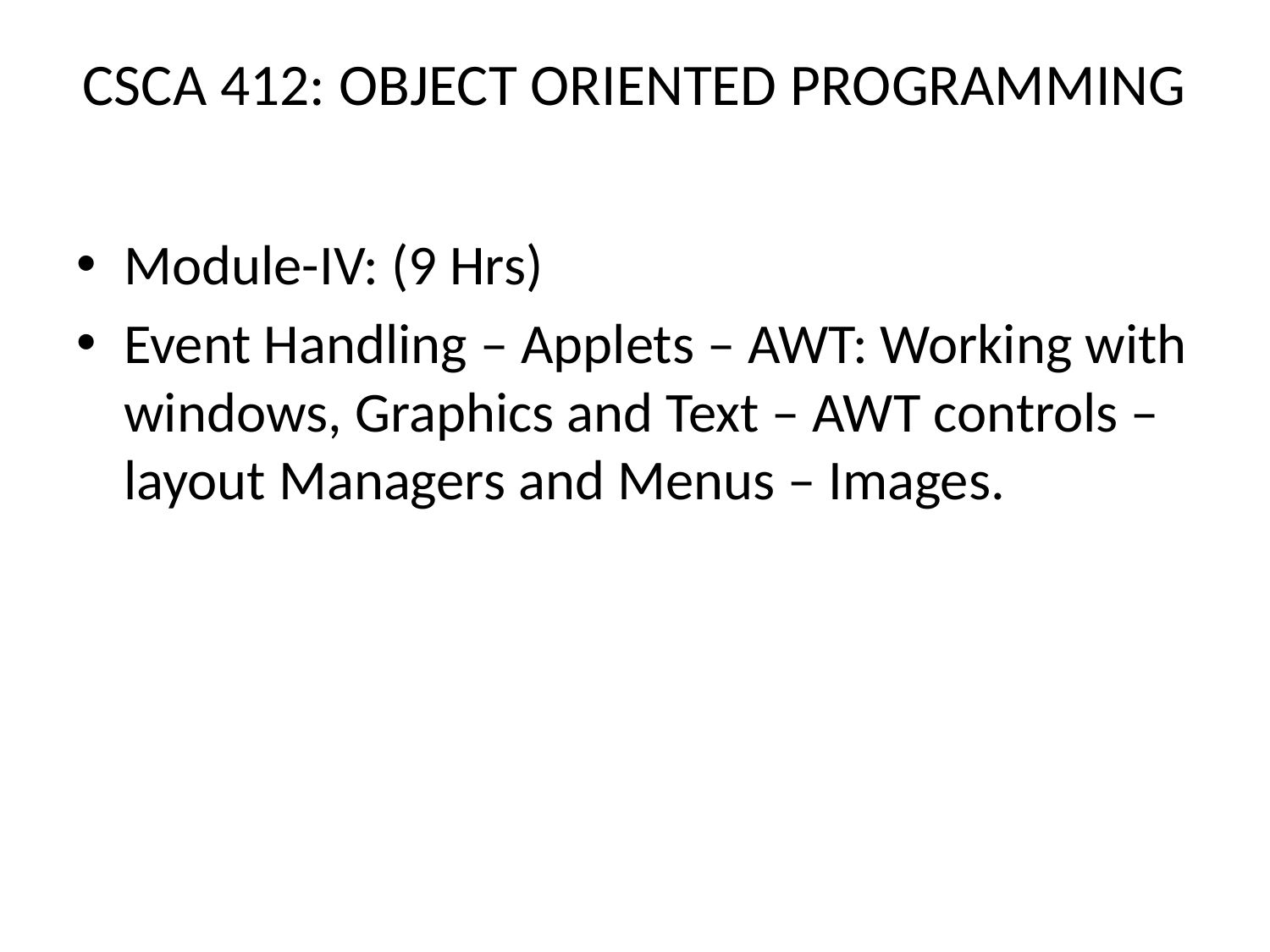

# CSCA 412: OBJECT ORIENTED PROGRAMMING
Module-IV: (9 Hrs)
Event Handling – Applets – AWT: Working with windows, Graphics and Text – AWT controls – layout Managers and Menus – Images.